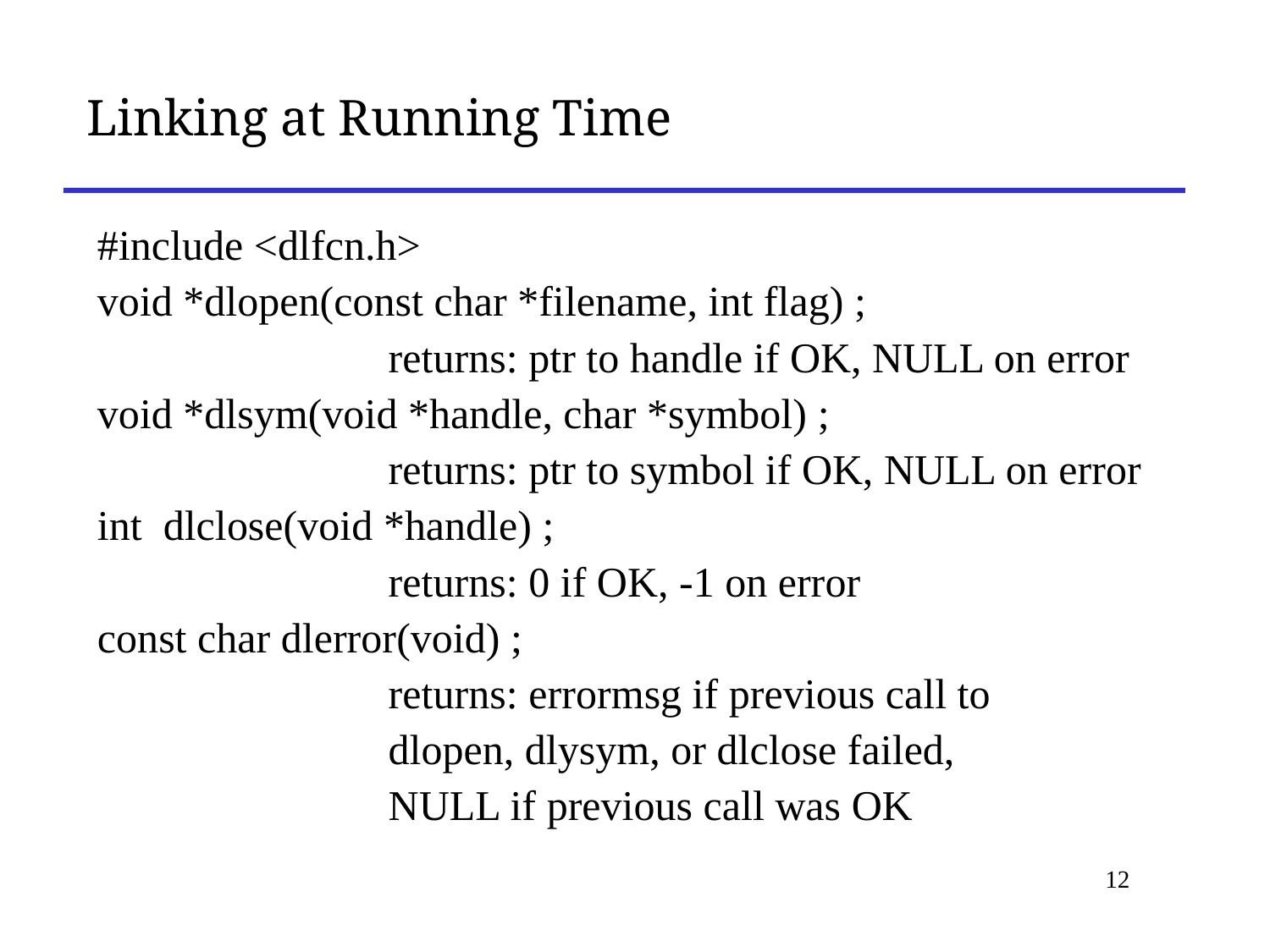

# Linking at Running Time
 #include <dlfcn.h>
 void *dlopen(const char *filename, int flag) ;
			returns: ptr to handle if OK, NULL on error
 void *dlsym(void *handle, char *symbol) ;
			returns: ptr to symbol if OK, NULL on error
 int  dlclose(void *handle) ;
			returns: 0 if OK, -1 on error
 const char dlerror(void) ;
			returns: errormsg if previous call to
 			dlopen, dlysym, or dlclose failed,
 			NULL if previous call was OK
12